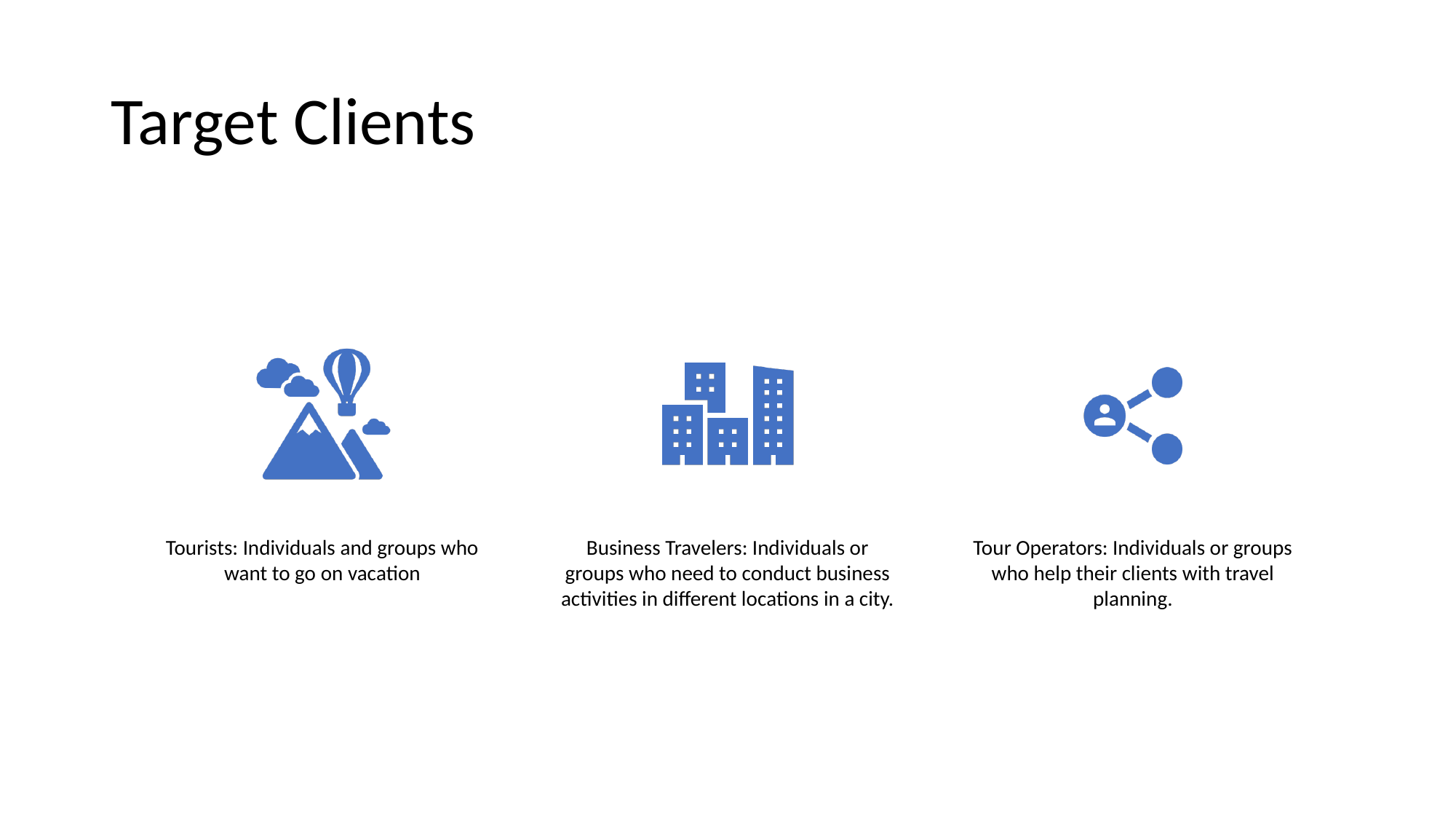

# Target Clients
Tourists: Individuals and groups who want to go on vacation
Business Travelers: Individuals or groups who need to conduct business activities in different locations in a city.
Tour Operators: Individuals or groups who help their clients with travel planning.